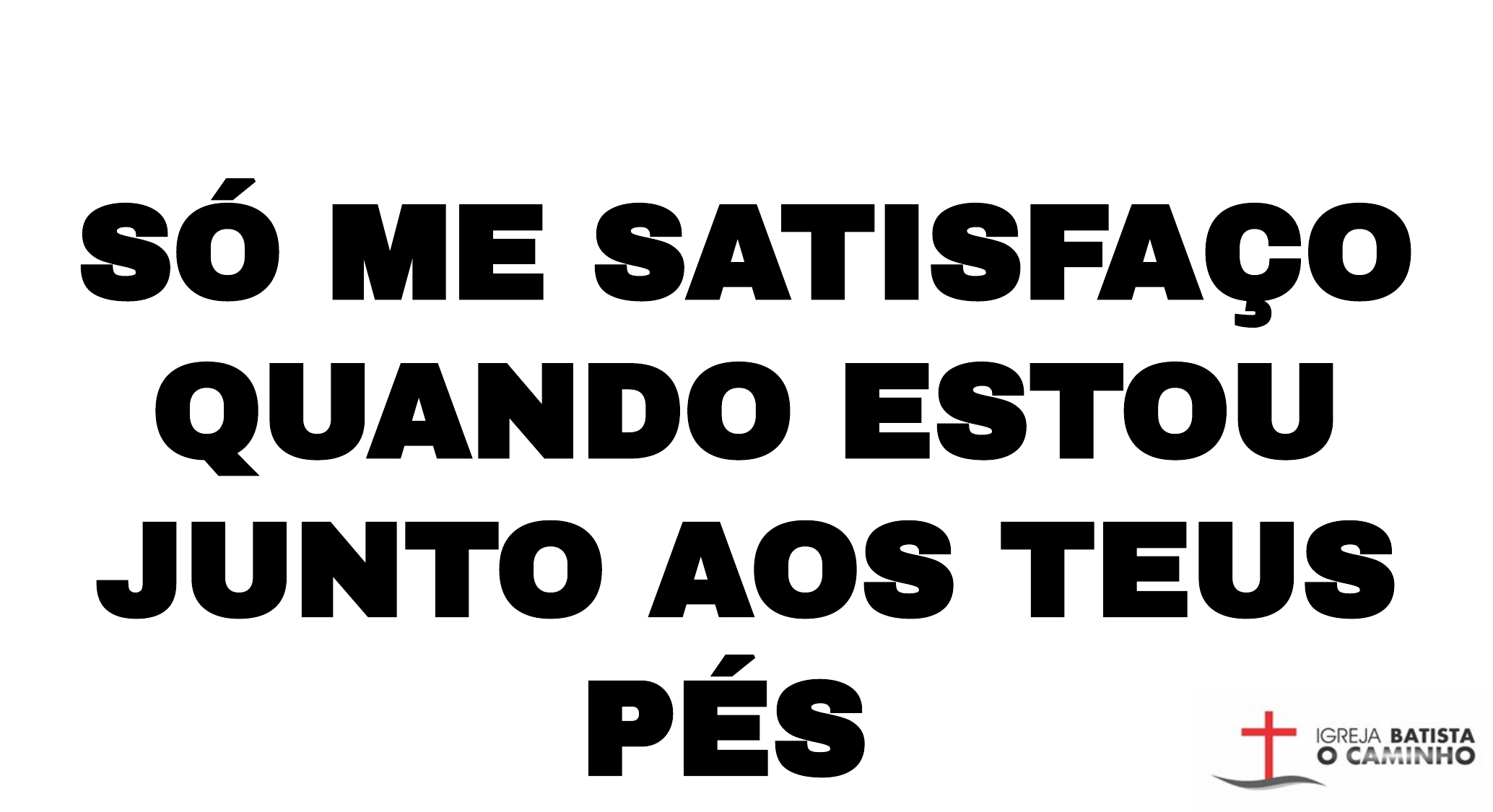

SÓ ME SATISFAÇO QUANDO ESTOU JUNTO AOS TEUS PÉS